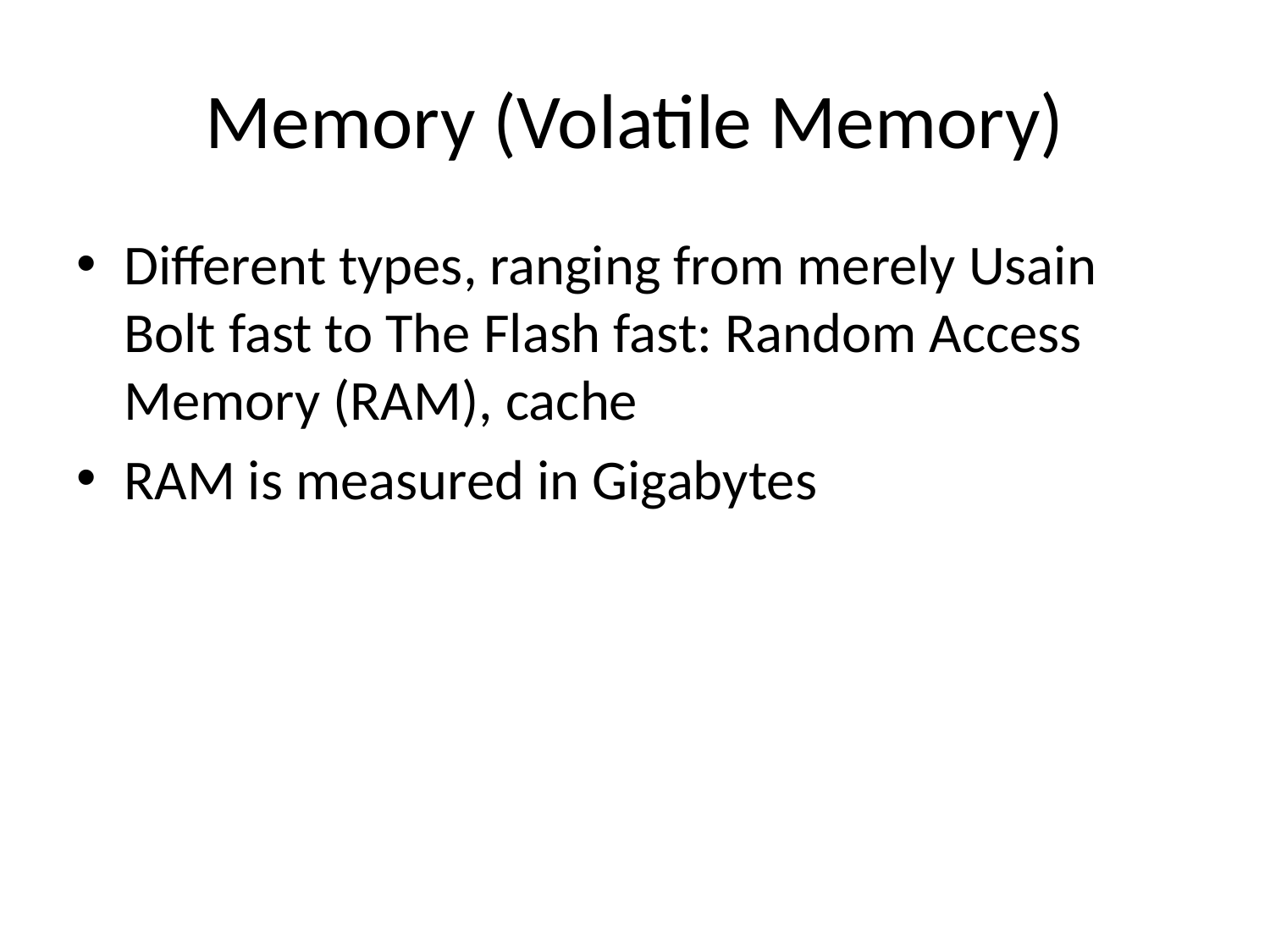

# Memory (Volatile Memory)
Different types, ranging from merely Usain Bolt fast to The Flash fast: Random Access Memory (RAM), cache
RAM is measured in Gigabytes